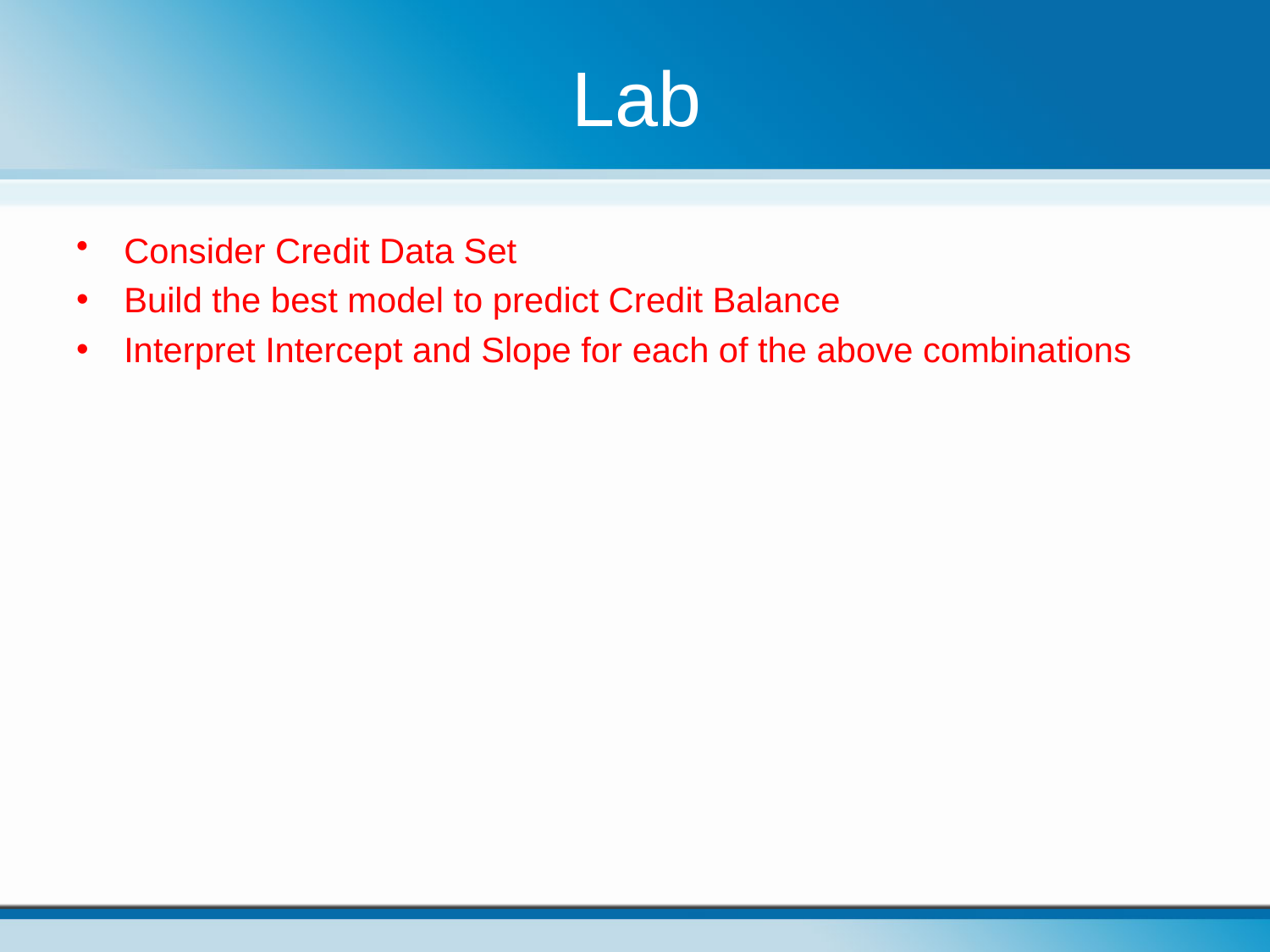

# Lab
Consider Credit Data Set
Build the best model to predict Credit Balance
Interpret Intercept and Slope for each of the above combinations